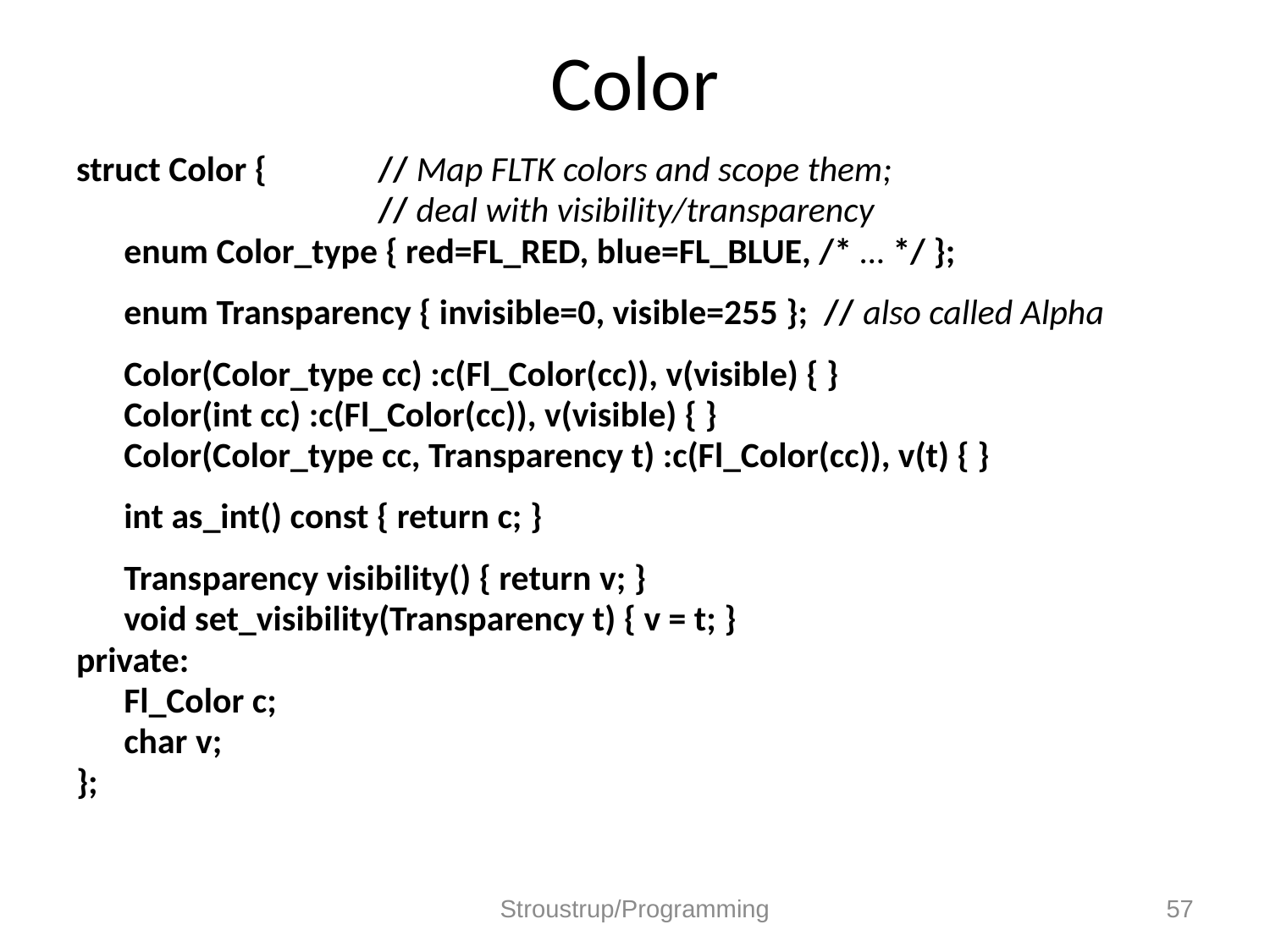

# Color
struct Color {	// Map FLTK colors and scope them;
			// deal with visibility/transparency
	enum Color_type { red=FL_RED, blue=FL_BLUE, /* … */ };

	enum Transparency { invisible=0, visible=255 };  // also called Alpha

	Color(Color_type cc) :c(Fl_Color(cc)), v(visible) { }
	Color(int cc) :c(Fl_Color(cc)), v(visible) { }
	Color(Color_type cc, Transparency t) :c(Fl_Color(cc)), v(t) { }

	int as_int() const { return c; }

	Transparency visibility() { return v; }
	void set_visibility(Transparency t) { v = t; }
private:
	Fl_Color c;
	char v;
};
Stroustrup/Programming
57